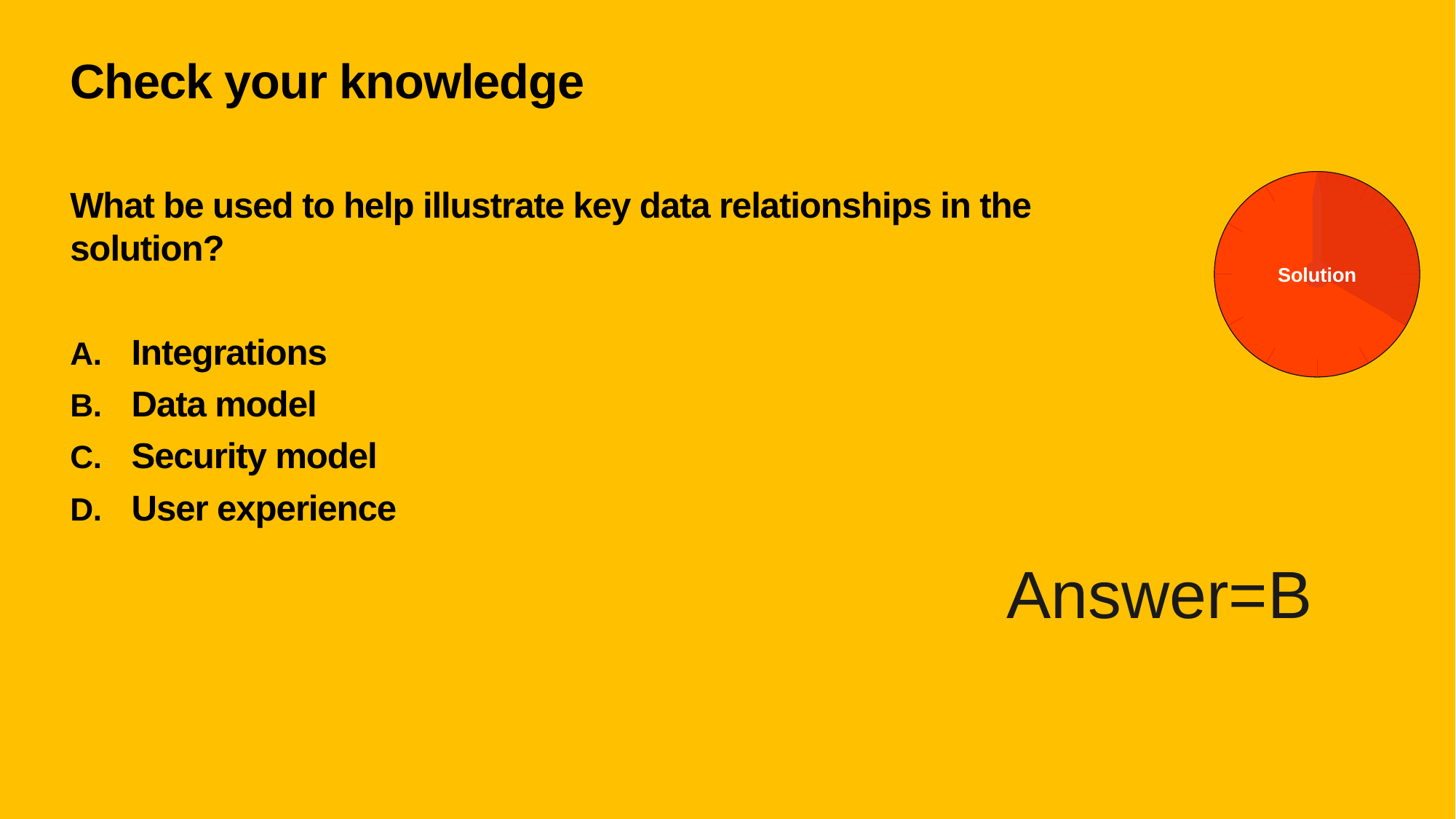

# Check your knowledge
What be used to help illustrate key data relationships in the solution?

Integrations
Data model
Security model
User experience

Solution
Answer=B